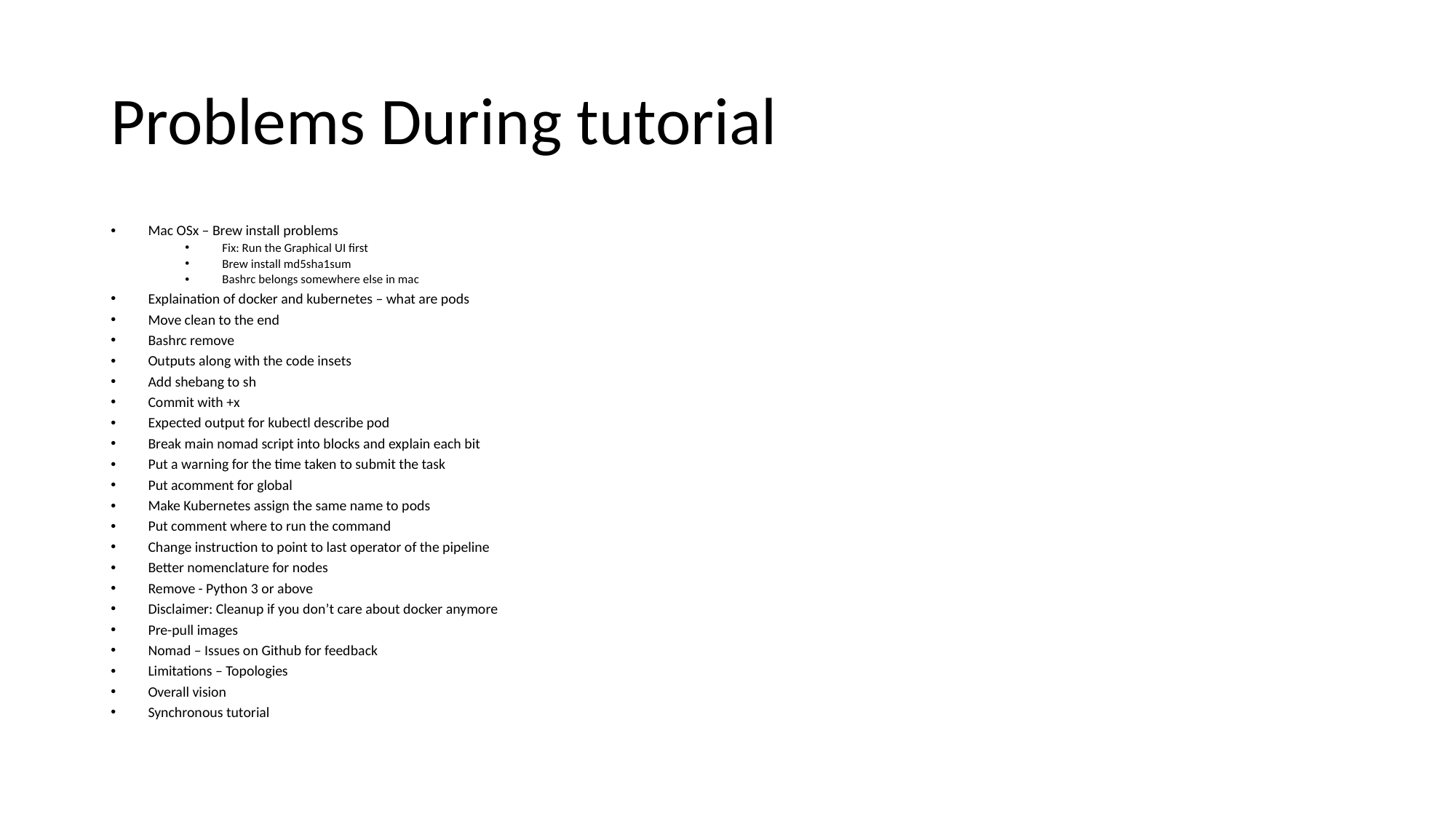

# Problems During tutorial
Mac OSx – Brew install problems
Fix: Run the Graphical UI first
Brew install md5sha1sum
Bashrc belongs somewhere else in mac
Explaination of docker and kubernetes – what are pods
Move clean to the end
Bashrc remove
Outputs along with the code insets
Add shebang to sh
Commit with +x
Expected output for kubectl describe pod
Break main nomad script into blocks and explain each bit
Put a warning for the time taken to submit the task
Put acomment for global
Make Kubernetes assign the same name to pods
Put comment where to run the command
Change instruction to point to last operator of the pipeline
Better nomenclature for nodes
Remove - Python 3 or above
Disclaimer: Cleanup if you don’t care about docker anymore
Pre-pull images
Nomad – Issues on Github for feedback
Limitations – Topologies
Overall vision
Synchronous tutorial